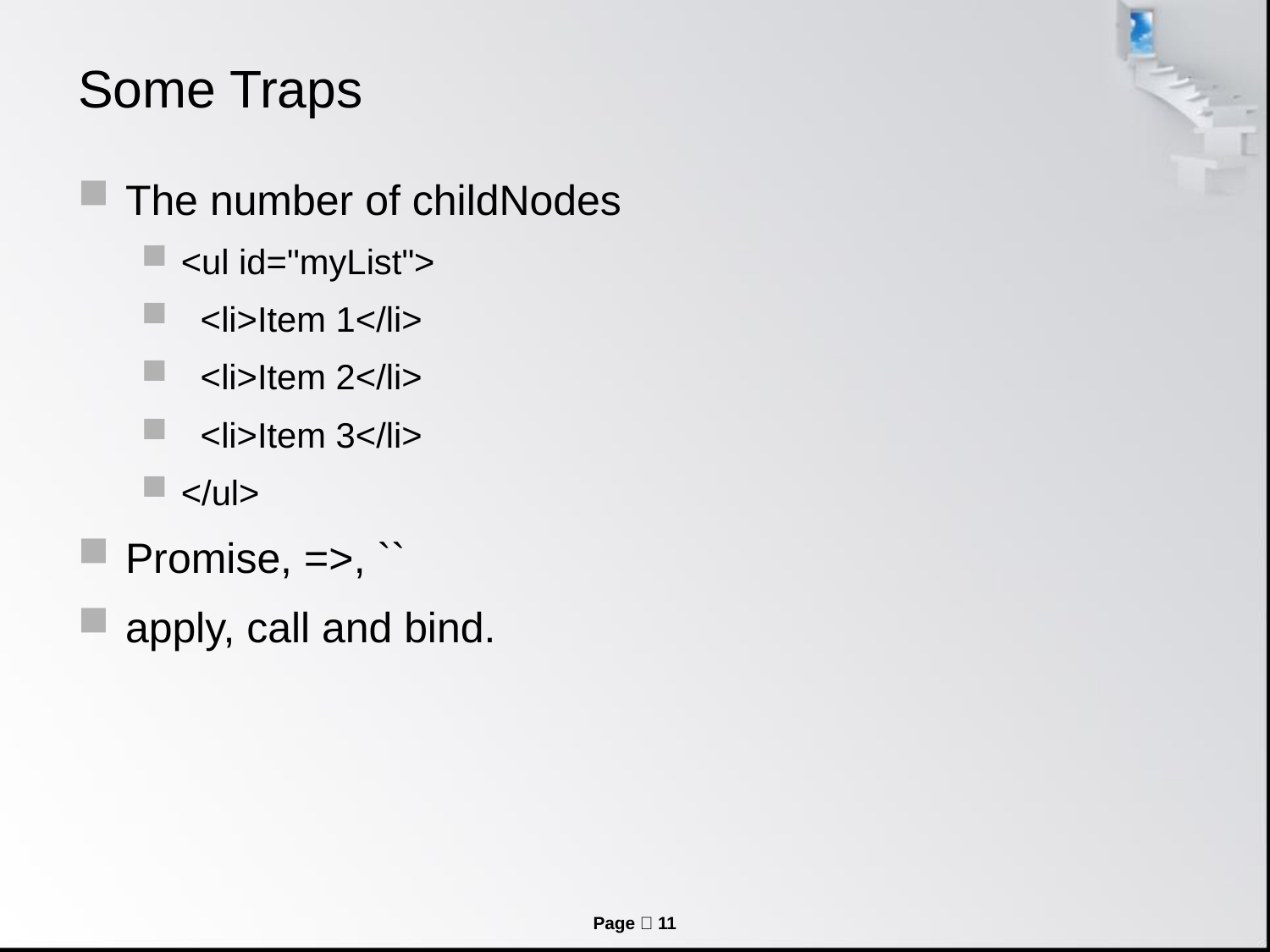

# Some Traps
The number of childNodes
<ul id="myList">
  <li>Item 1</li>
  <li>Item 2</li>
  <li>Item 3</li>
</ul>
Promise, =>, ``
apply, call and bind.